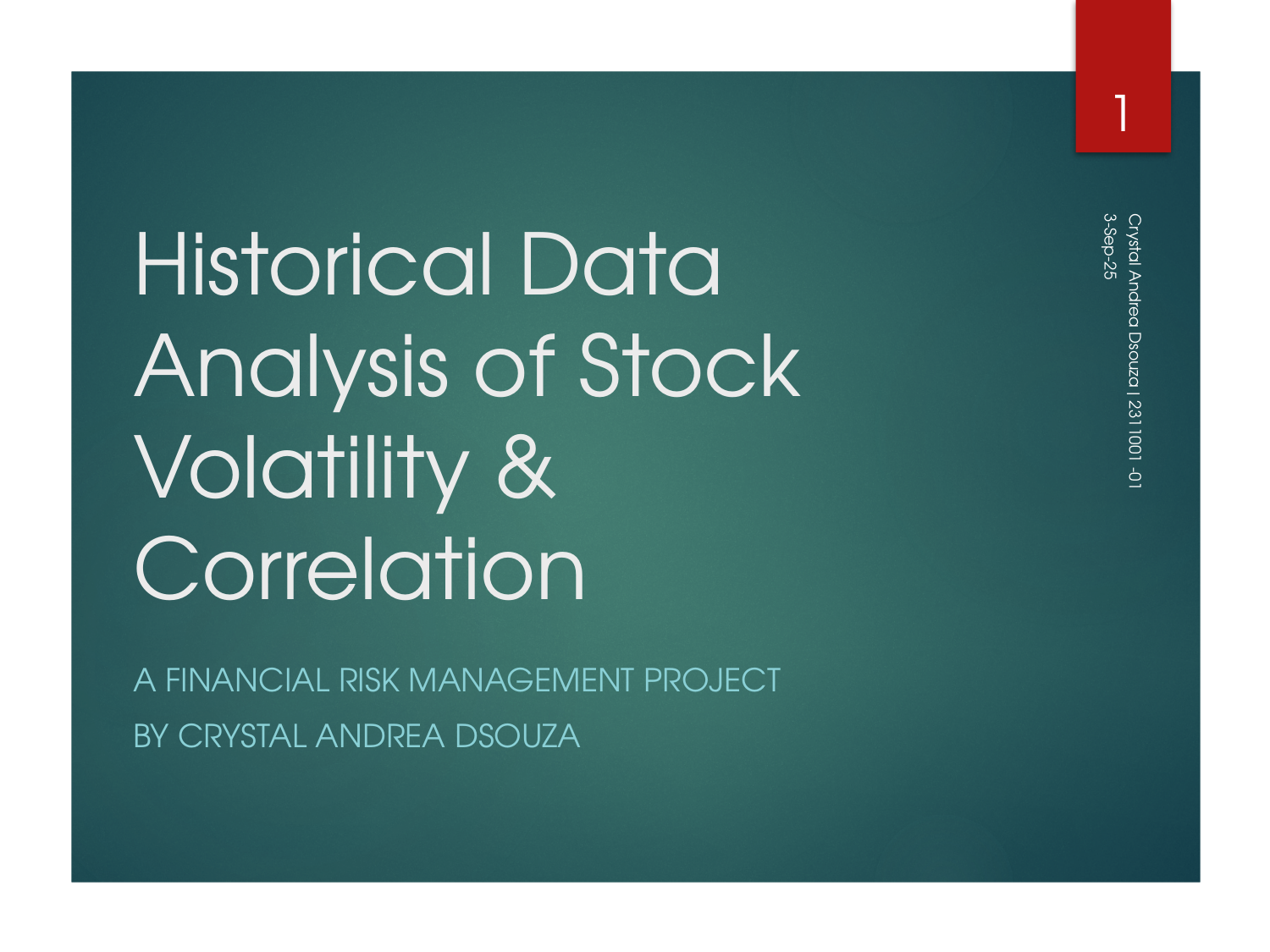

1
# Historical Data Analysis of Stock Volatility & Correlation
3-Sep-25
Crystal Andrea Dsouza | 2311001 -01
A Financial Risk Management Project
By Crystal Andrea Dsouza